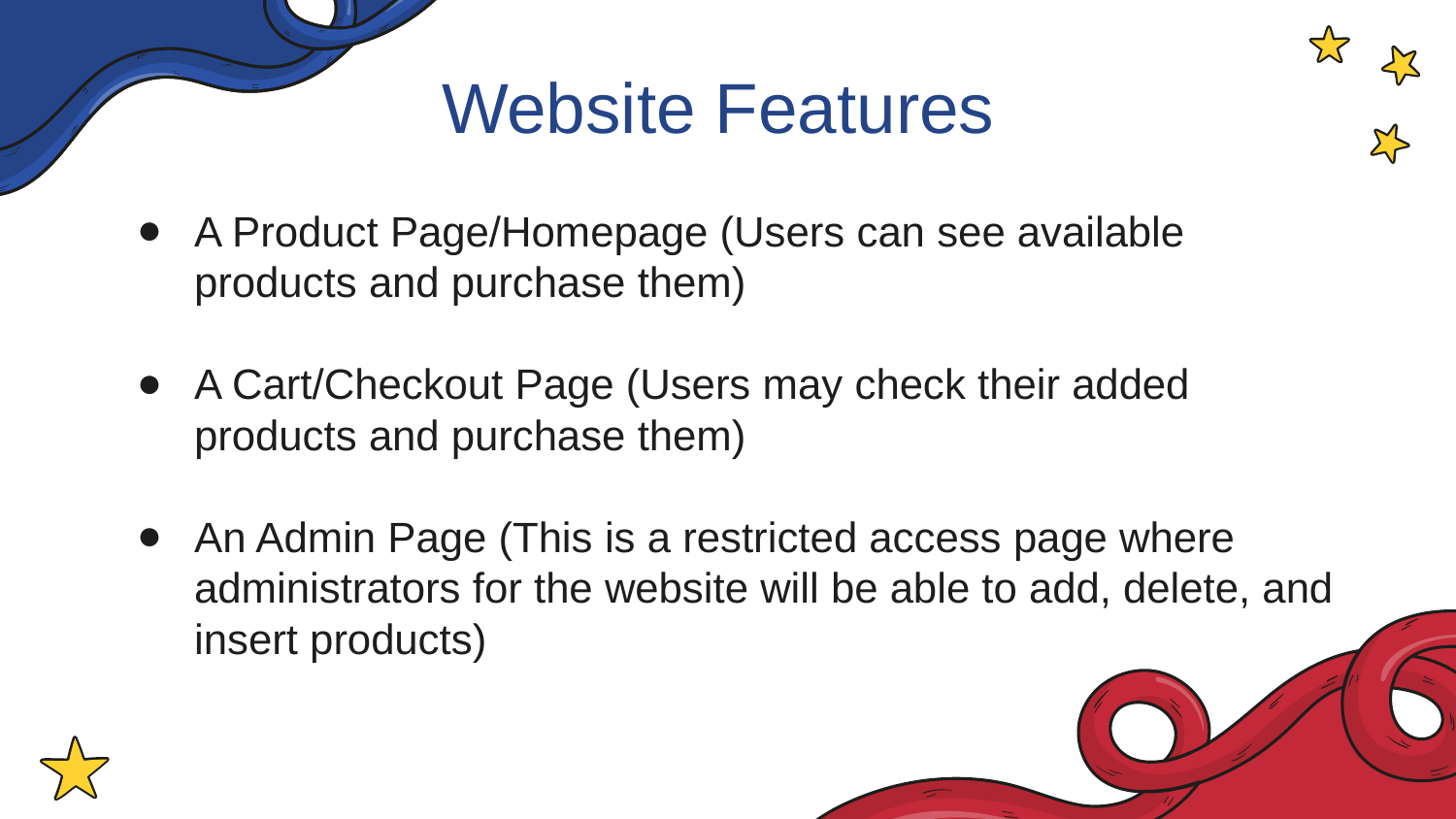

# Website Features
A Product Page/Homepage (Users can see available products and purchase them)

A Cart/Checkout Page (Users may check their added products and purchase them)

An Admin Page (This is a restricted access page where administrators for the website will be able to add, delete, and insert products)